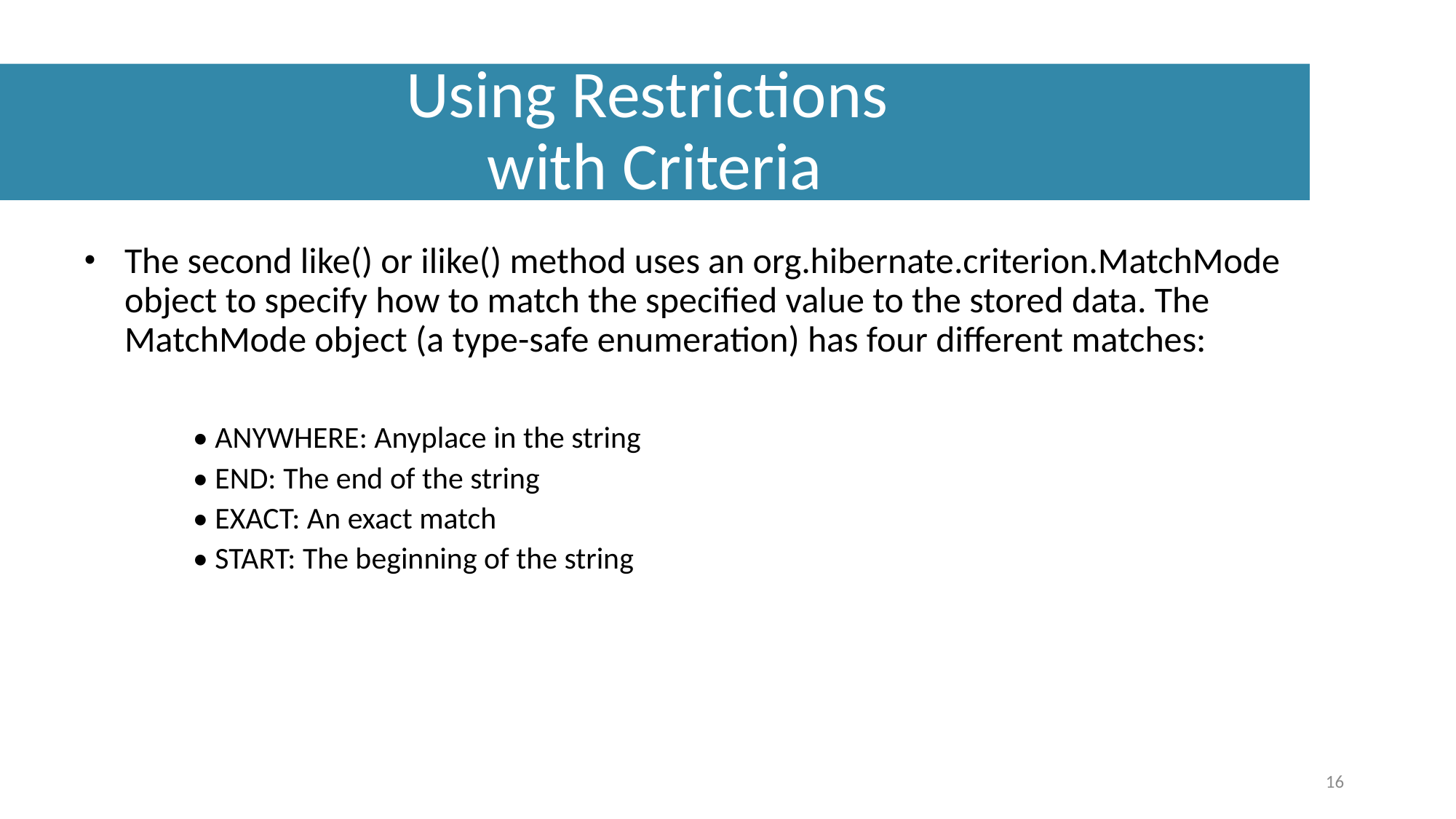

Using Restrictions
with Criteria
The second like() or ilike() method uses an org.hibernate.criterion.MatchMode object to specify how to match the specified value to the stored data. The MatchMode object (a type-safe enumeration) has four different matches:

• ANYWHERE: Anyplace in the string
• END: The end of the string
• EXACT: An exact match
• START: The beginning of the string
16